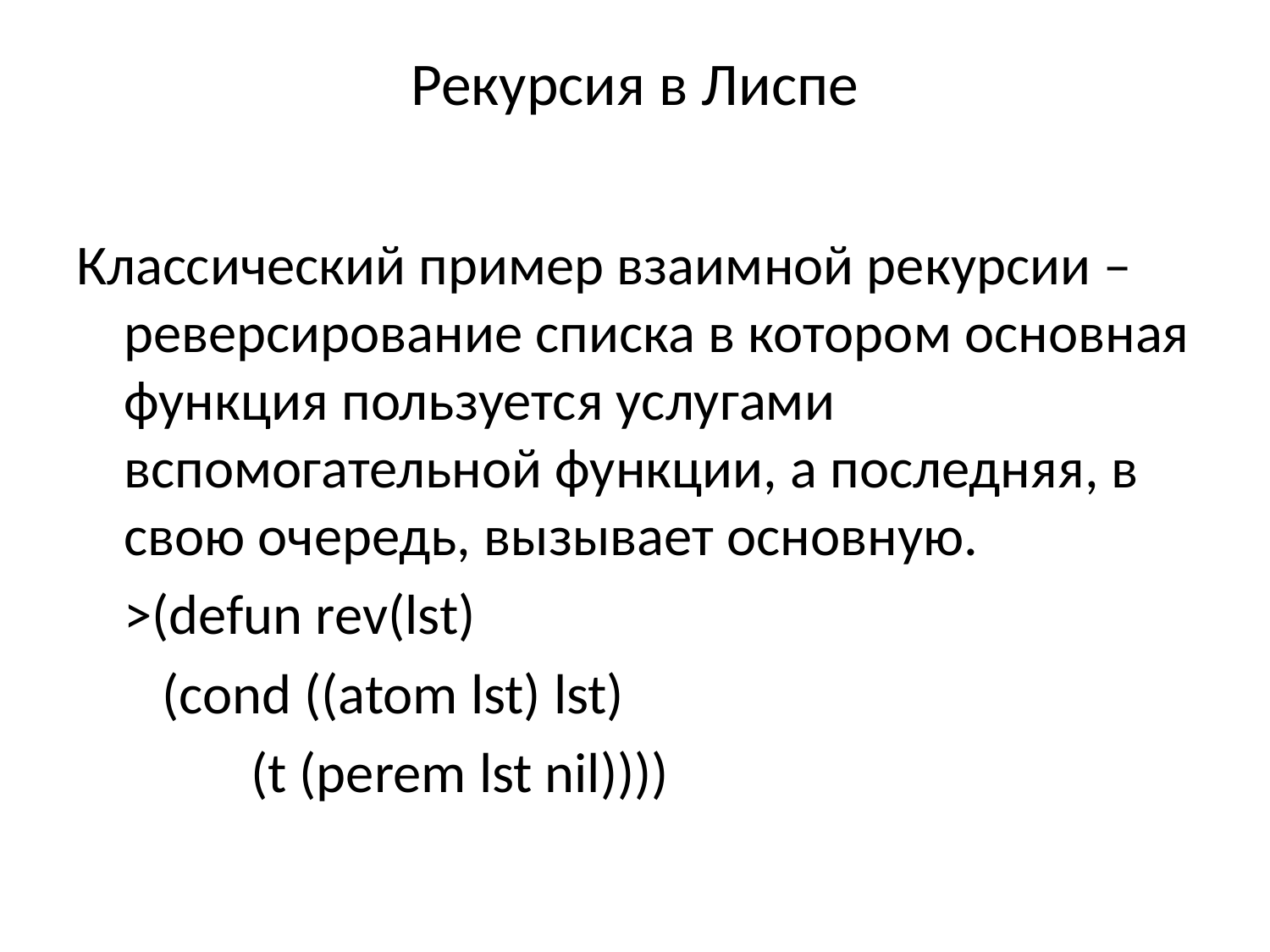

# Рекурсия в Лиспе
Классический пример взаимной рекурсии – реверсирование списка в котором основная функция пользуется услугами вспомогательной функции, а последняя, в свою очередь, вызывает основную.
	>(defun rev(lst)
	   (cond ((atom lst) lst)
		(t (perem lst nil))))